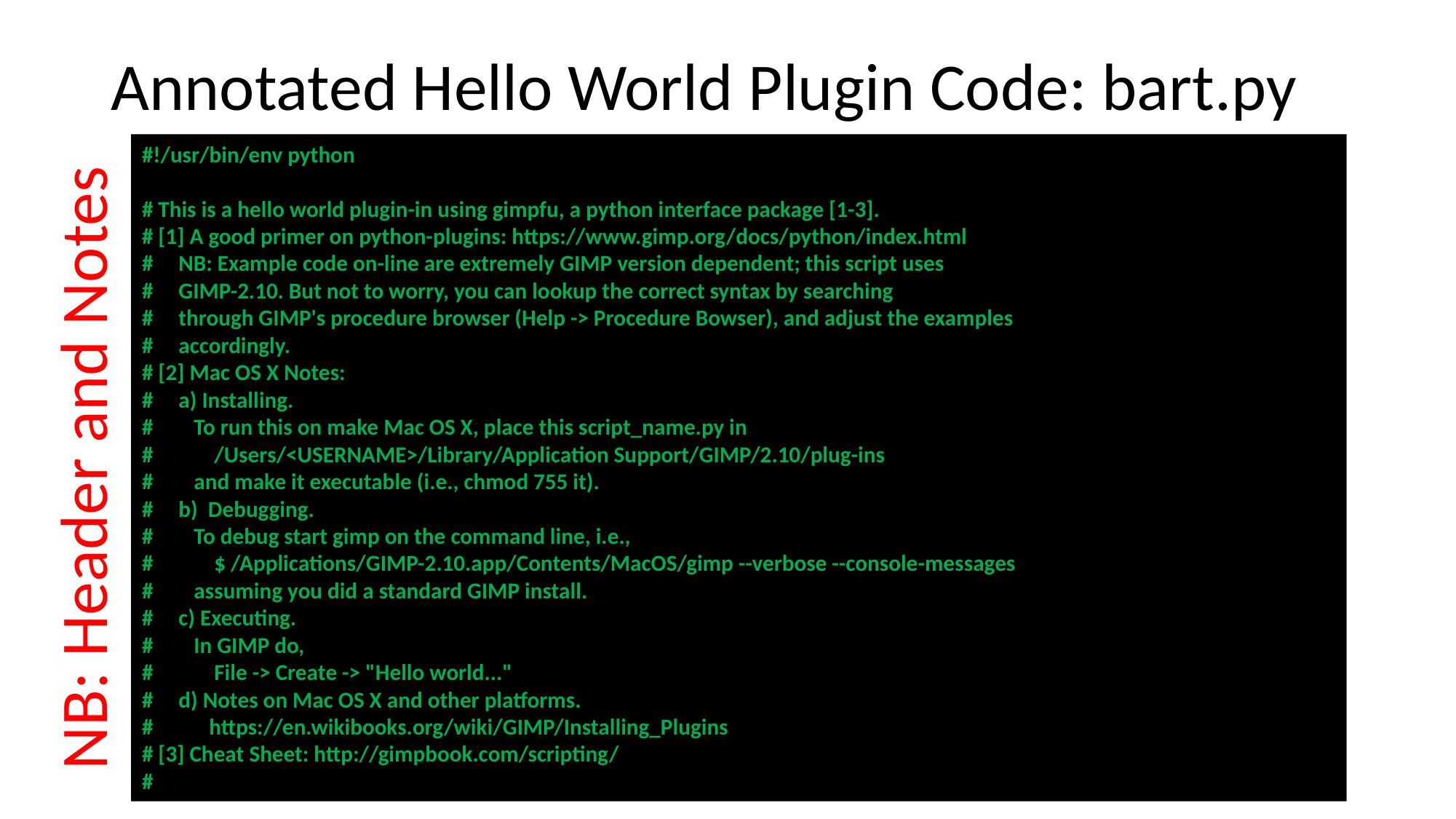

# Annotated Hello World Plugin Code: bart.py
#!/usr/bin/env python

# This is a hello world plugin-in using gimpfu, a python interface package [1-3].
# [1] A good primer on python-plugins: https://www.gimp.org/docs/python/index.html
#     NB: Example code on-line are extremely GIMP version dependent; this script uses
#     GIMP-2.10. But not to worry, you can lookup the correct syntax by searching
#     through GIMP's procedure browser (Help -> Procedure Bowser), and adjust the examples
#     accordingly.
# [2] Mac OS X Notes:
#     a) Installing.
#        To run this on make Mac OS X, place this script_name.py in
#            /Users/<USERNAME>/Library/Application Support/GIMP/2.10/plug-ins
#        and make it executable (i.e., chmod 755 it).
#     b)  Debugging.
#        To debug start gimp on the command line, i.e.,
#            $ /Applications/GIMP-2.10.app/Contents/MacOS/gimp --verbose --console-messages
#        assuming you did a standard GIMP install.
#     c) Executing.
#        In GIMP do,
#            File -> Create -> "Hello world..."
#     d) Notes on Mac OS X and other platforms.
#           https://en.wikibooks.org/wiki/GIMP/Installing_Plugins
# [3] Cheat Sheet: http://gimpbook.com/scripting/
#
NB: Header and Notes